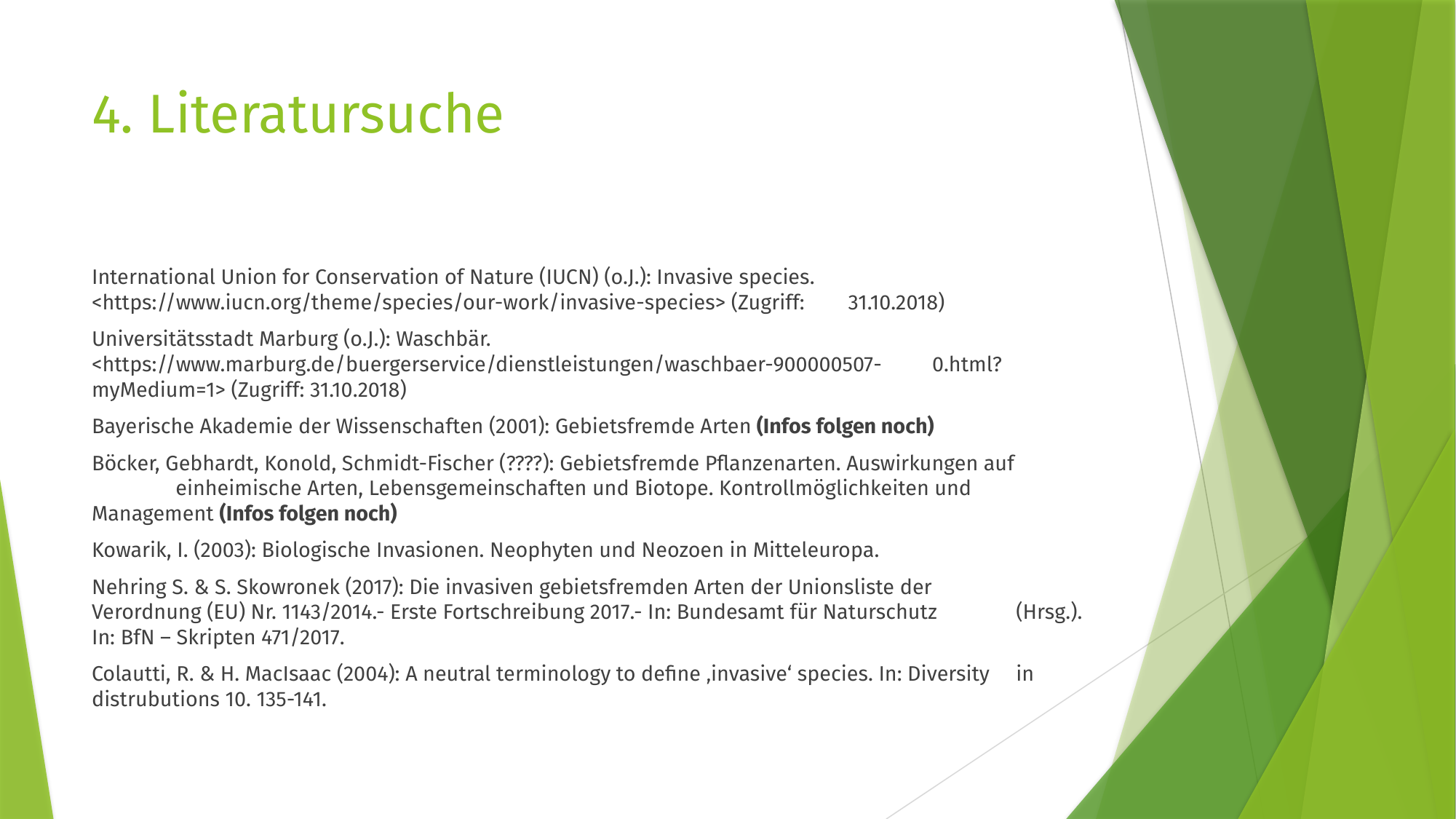

# 4. Literatursuche
International Union for Conservation of Nature (IUCN) (o.J.): Invasive species. 					<https://www.iucn.org/theme/species/our-work/invasive-species> (Zugriff: 				31.10.2018)
Universitätsstadt Marburg (o.J.): Waschbär. 									<https://www.marburg.de/buergerservice/dienstleistungen/waschbaer-900000507-	0.html?myMedium=1> (Zugriff: 31.10.2018)
Bayerische Akademie der Wissenschaften (2001): Gebietsfremde Arten (Infos folgen noch)
Böcker, Gebhardt, Konold, Schmidt-Fischer (????): Gebietsfremde Pflanzenarten. Auswirkungen auf 	einheimische Arten, Lebensgemeinschaften und Biotope. Kontrollmöglichkeiten und 	Management (Infos folgen noch)
Kowarik, I. (2003): Biologische Invasionen. Neophyten und Neozoen in Mitteleuropa.
Nehring S. & S. Skowronek (2017): Die invasiven gebietsfremden Arten der Unionsliste der 	Verordnung (EU) Nr. 1143/2014.- Erste Fortschreibung 2017.- In: Bundesamt für Naturschutz 	(Hrsg.). In: BfN – Skripten 471/2017.
Colautti, R. & H. MacIsaac (2004): A neutral terminology to define ‚invasive‘ species. In: Diversity 	in distrubutions 10. 135-141.